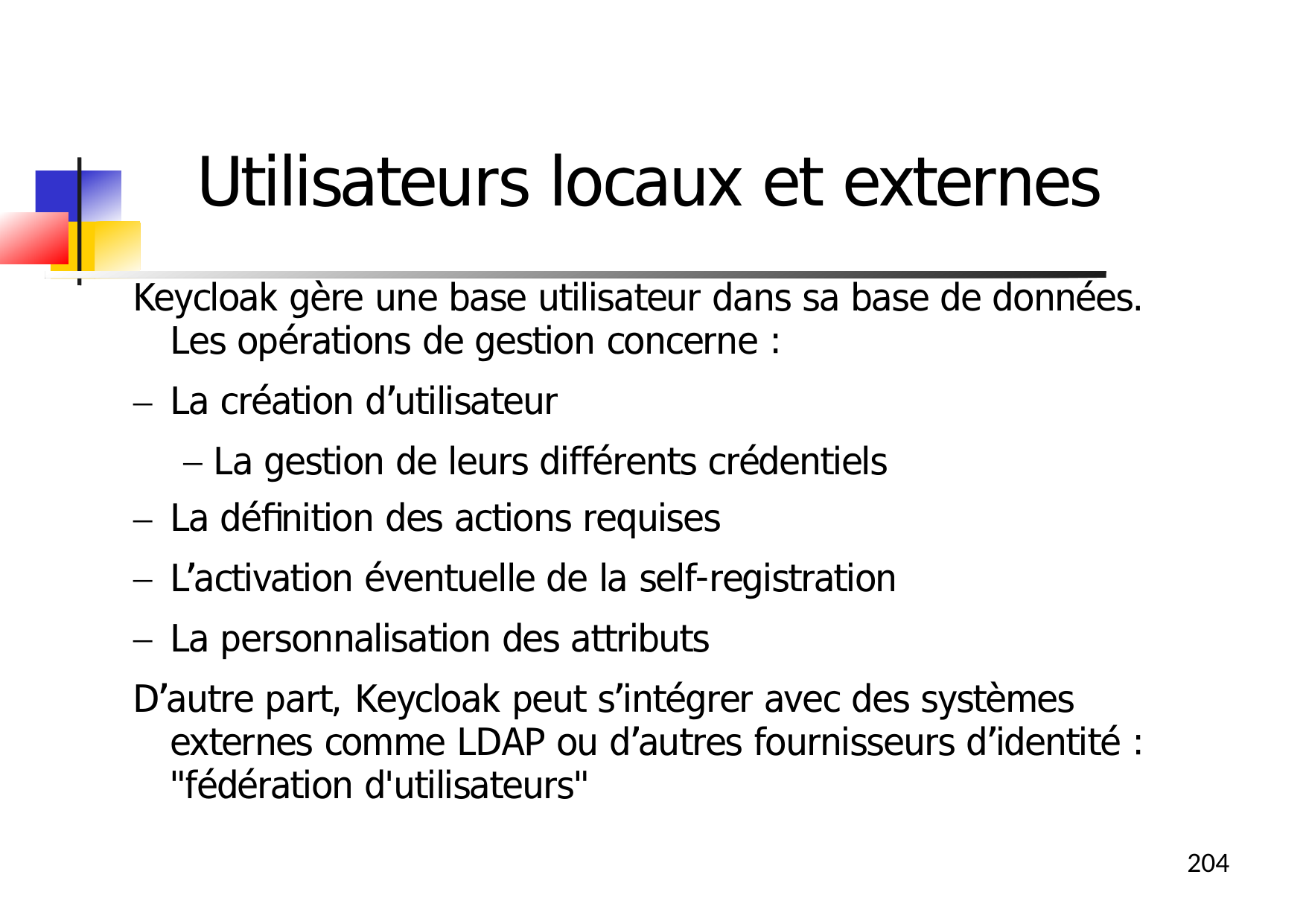

Keycloak gère une base utilisateur dans sa base de données. Les opérations de gestion concerne :
La création d’utilisateur
La gestion de leurs différents crédentiels
La définition des actions requises
L’activation éventuelle de la self-registration
La personnalisation des attributs
D’autre part, Keycloak peut s’intégrer avec des systèmes externes comme LDAP ou d’autres fournisseurs d’identité : "fédération d'utilisateurs"
Utilisateurs locaux et externes